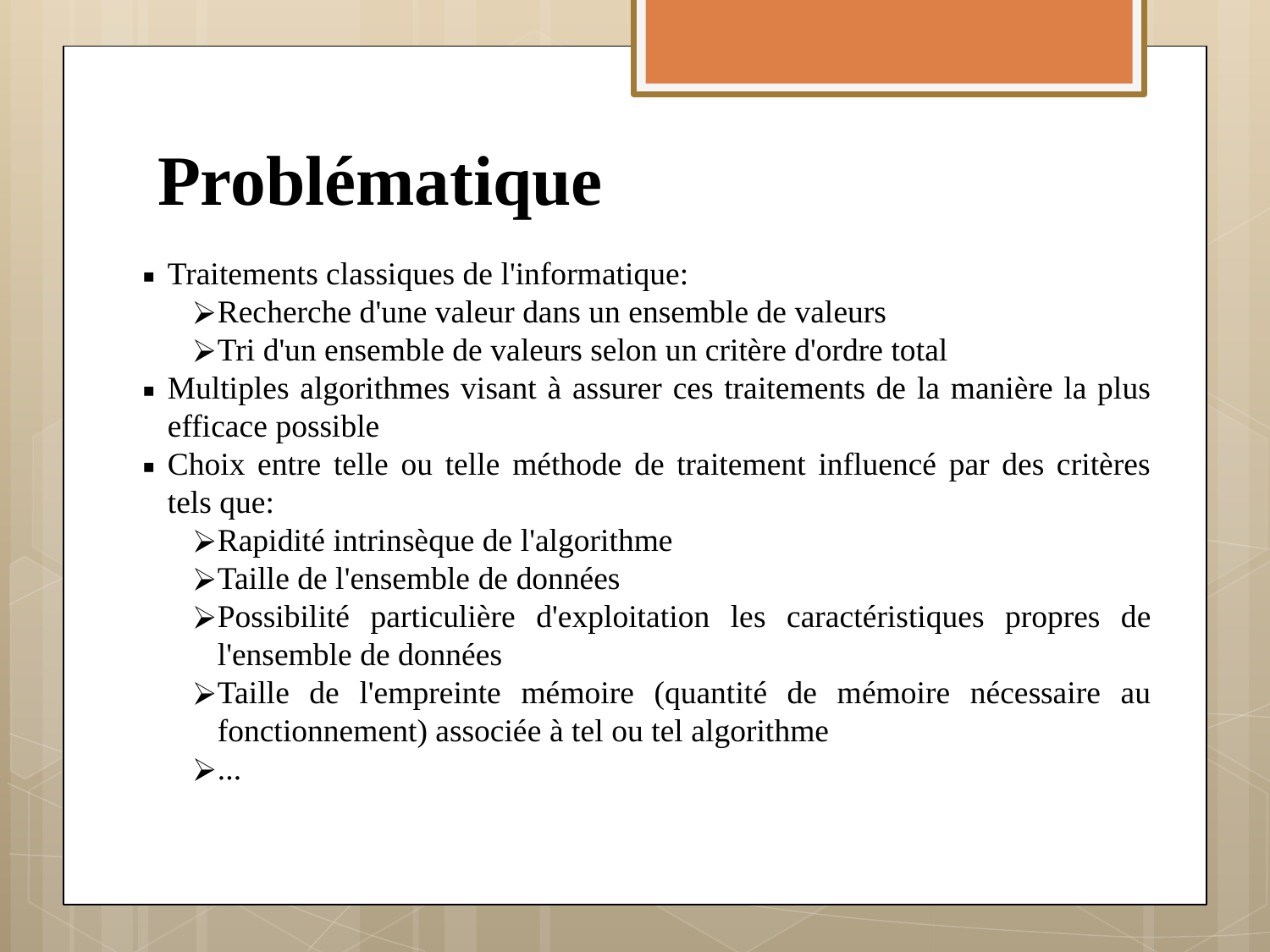

# Problématique
Traitements classiques de l'informatique:
Recherche d'une valeur dans un ensemble de valeurs
Tri d'un ensemble de valeurs selon un critère d'ordre total
Multiples algorithmes visant à assurer ces traitements de la manière la plus efficace possible
Choix entre telle ou telle méthode de traitement influencé par des critères tels que:
Rapidité intrinsèque de l'algorithme
Taille de l'ensemble de données
Possibilité particulière d'exploitation les caractéristiques propres de l'ensemble de données
Taille de l'empreinte mémoire (quantité de mémoire nécessaire au fonctionnement) associée à tel ou tel algorithme
...